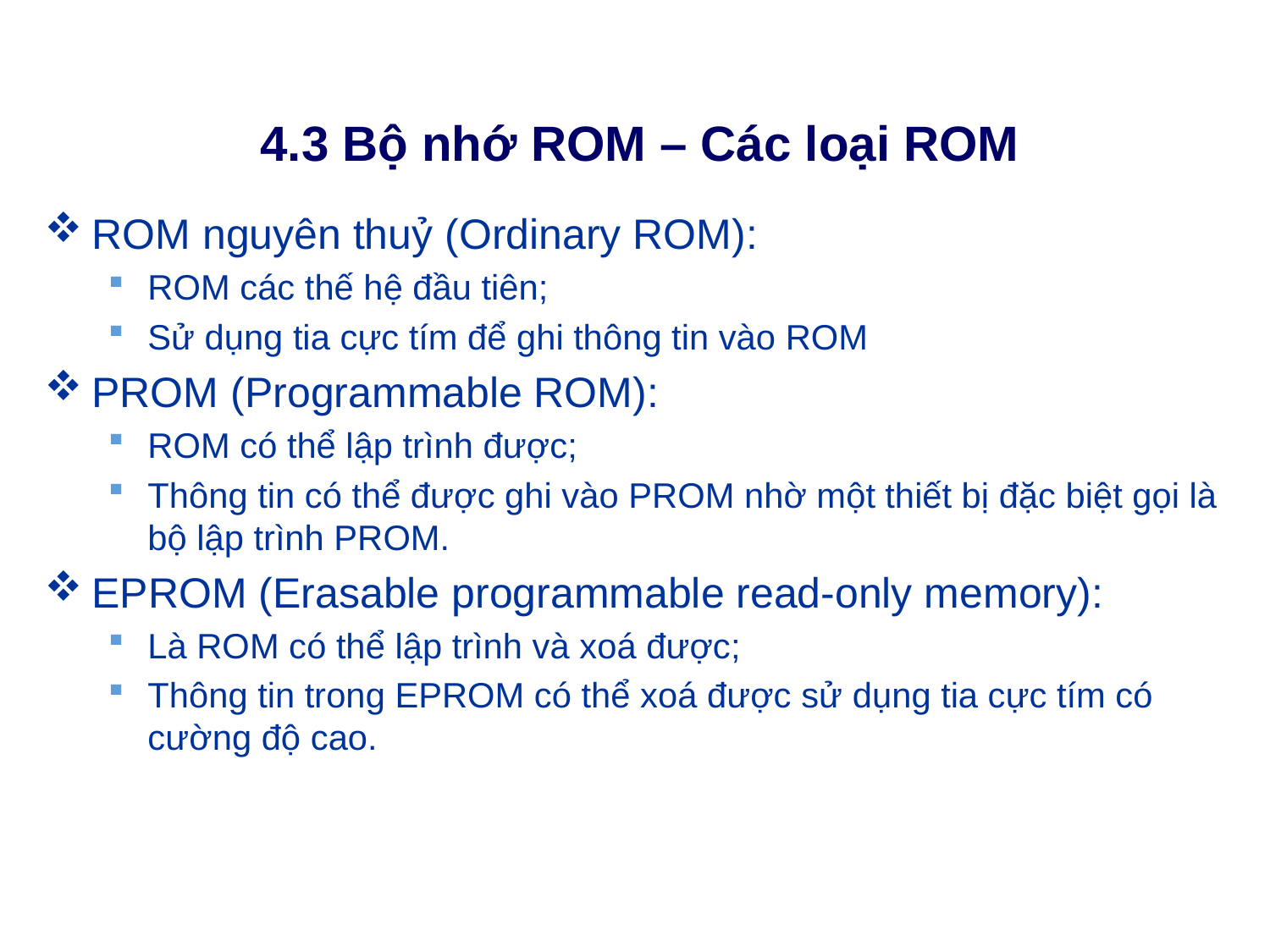

# 4.3 Bộ nhớ ROM – Các loại ROM
ROM nguyên thuỷ (Ordinary ROM):
ROM các thế hệ đầu tiên;
Sử dụng tia cực tím để ghi thông tin vào ROM
PROM (Programmable ROM):
ROM có thể lập trình được;
Thông tin có thể được ghi vào PROM nhờ một thiết bị đặc biệt gọi là bộ lập trình PROM.
EPROM (Erasable programmable read-only memory):
Là ROM có thể lập trình và xoá được;
Thông tin trong EPROM có thể xoá được sử dụng tia cực tím có cường độ cao.